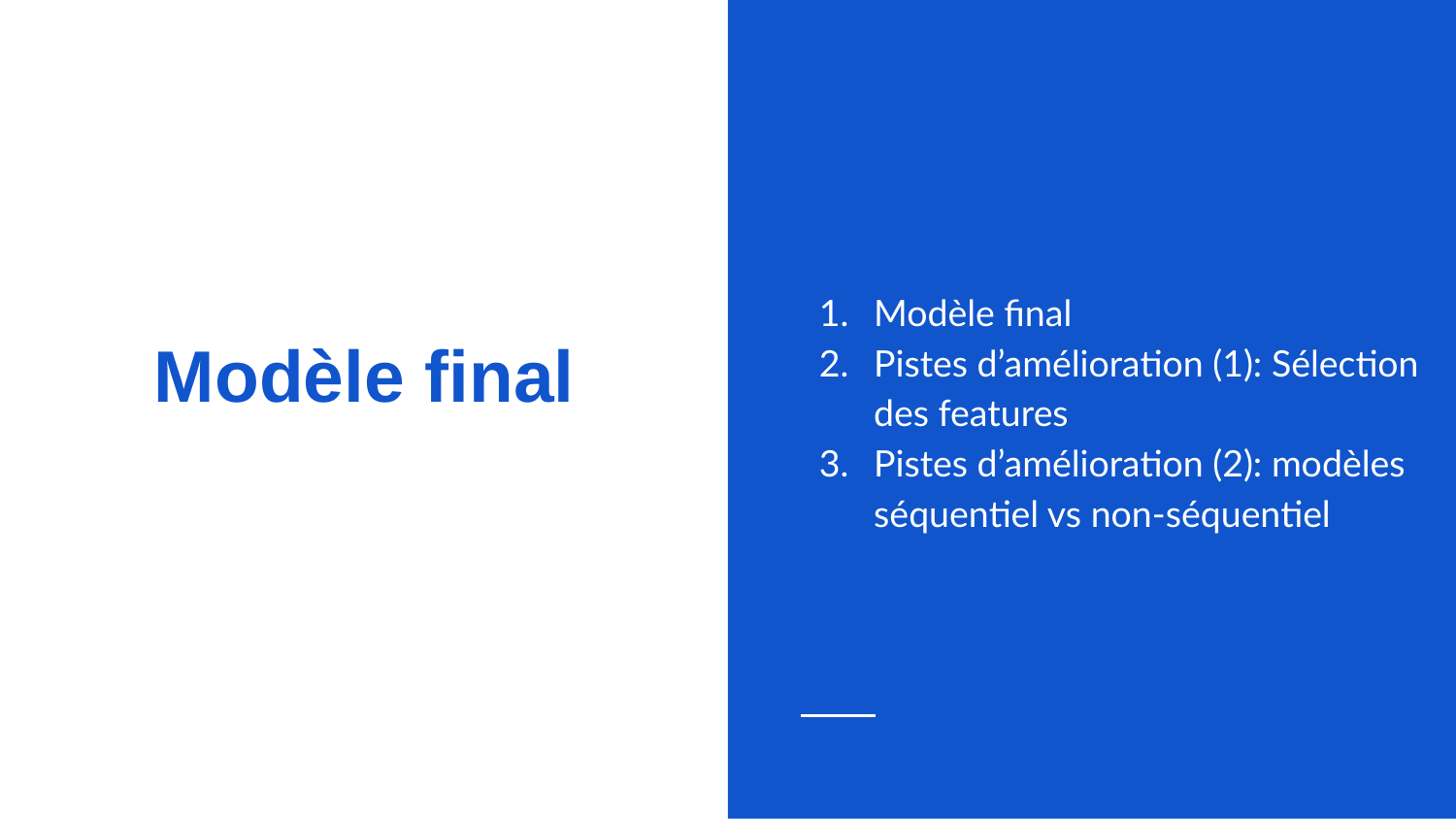

Modèle final
Pistes d’amélioration (1): Sélection des features
Pistes d’amélioration (2): modèles séquentiel vs non-séquentiel
# Modèle final